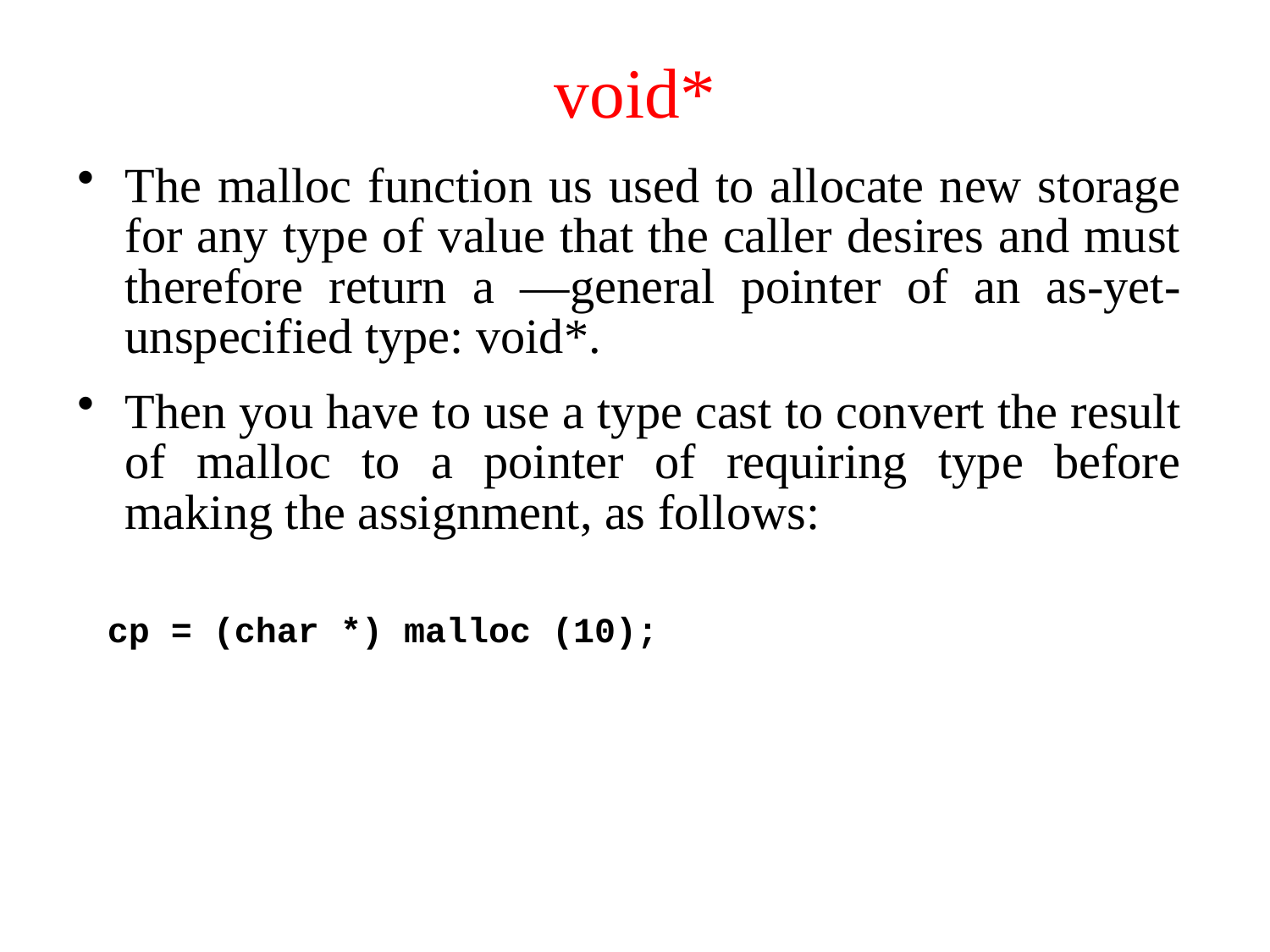

# void*
The malloc function us used to allocate new storage for any type of value that the caller desires and must therefore return a ―general pointer of an as-yet-unspecified type: void*.
Then you have to use a type cast to convert the result of malloc to a pointer of requiring type before making the assignment, as follows:

cp = (char *) malloc (10);
60